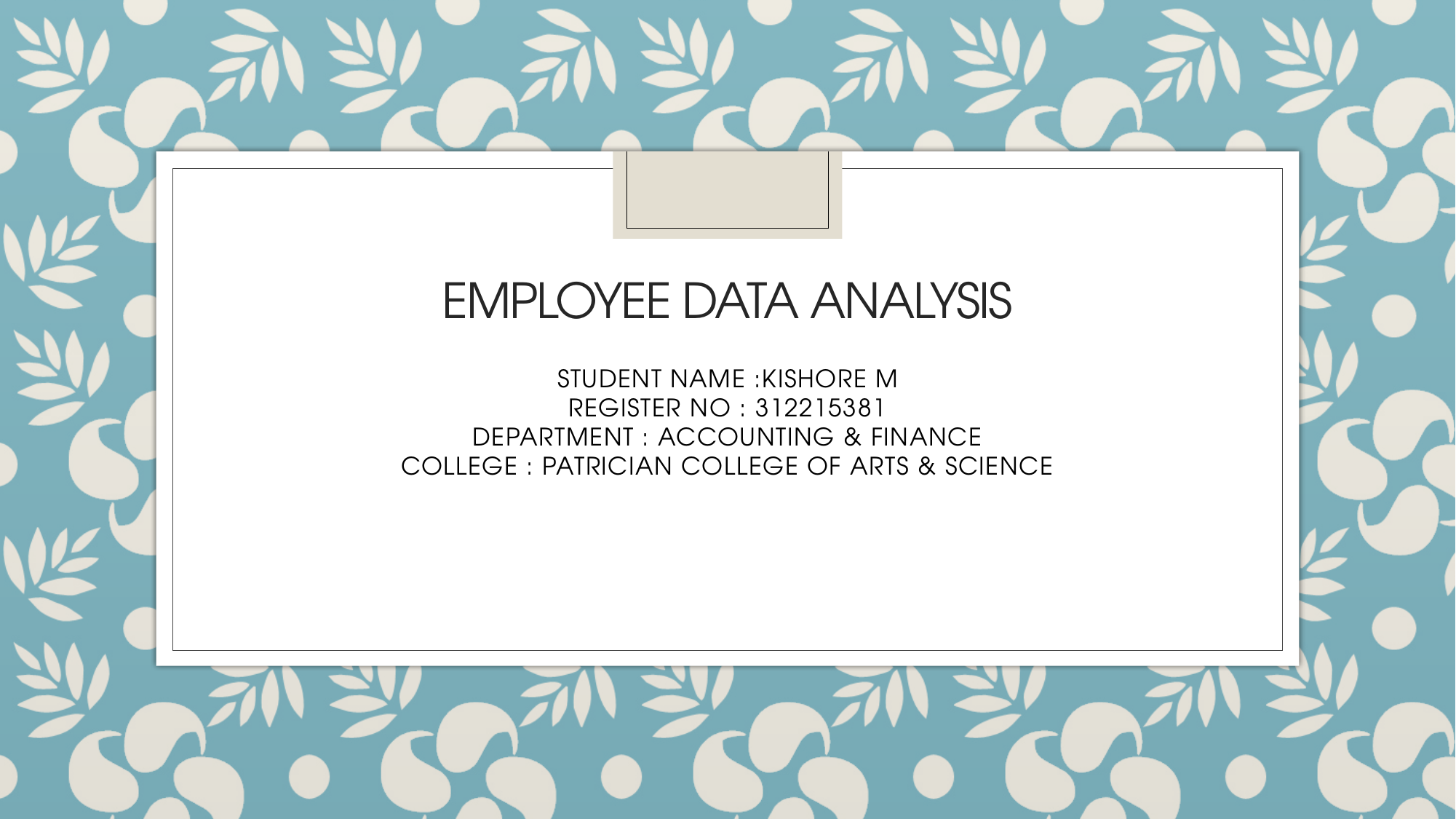

# EMPLOYEE DATA ANALYSIS
STUDENT NAME :KISHORE M
REGISTER NO : 312215381
DEPARTMENT : ACCOUNTING & FINANCE
COLLEGE : PATRICIAN COLLEGE OF ARTS & SCIENCE